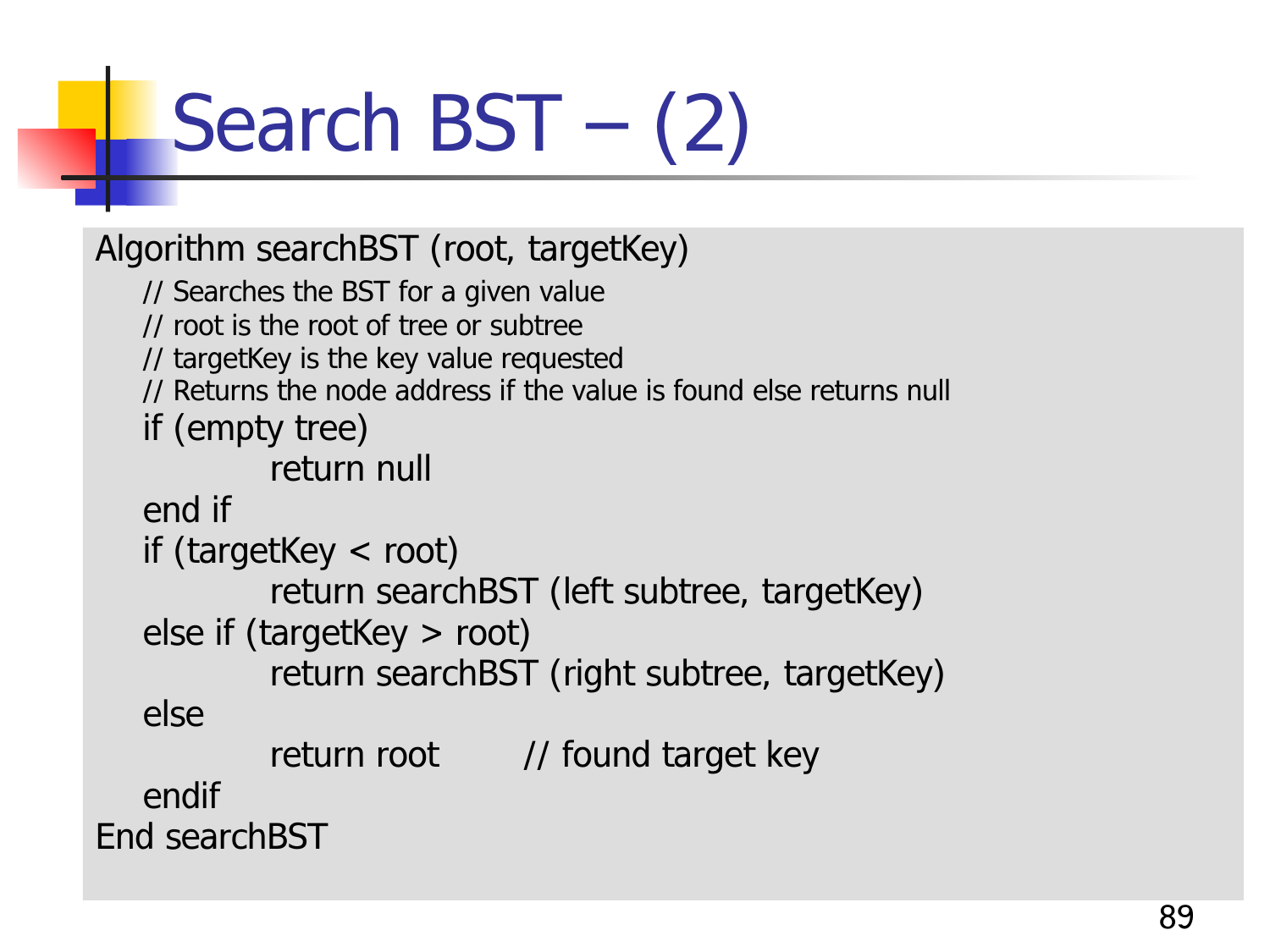

# Search BST – (2)
Algorithm searchBST (root, targetKey)
	// Searches the BST for a given value
	// root is the root of tree or subtree
	// targetKey is the key value requested
	// Returns the node address if the value is found else returns null
	if (empty tree)
		return null
	end if
	if (targetKey < root)
		return searchBST (left subtree, targetKey)
	else if (targetKey > root)
		return searchBST (right subtree, targetKey)
	else
		return root	// found target key
	endif
End searchBST
89